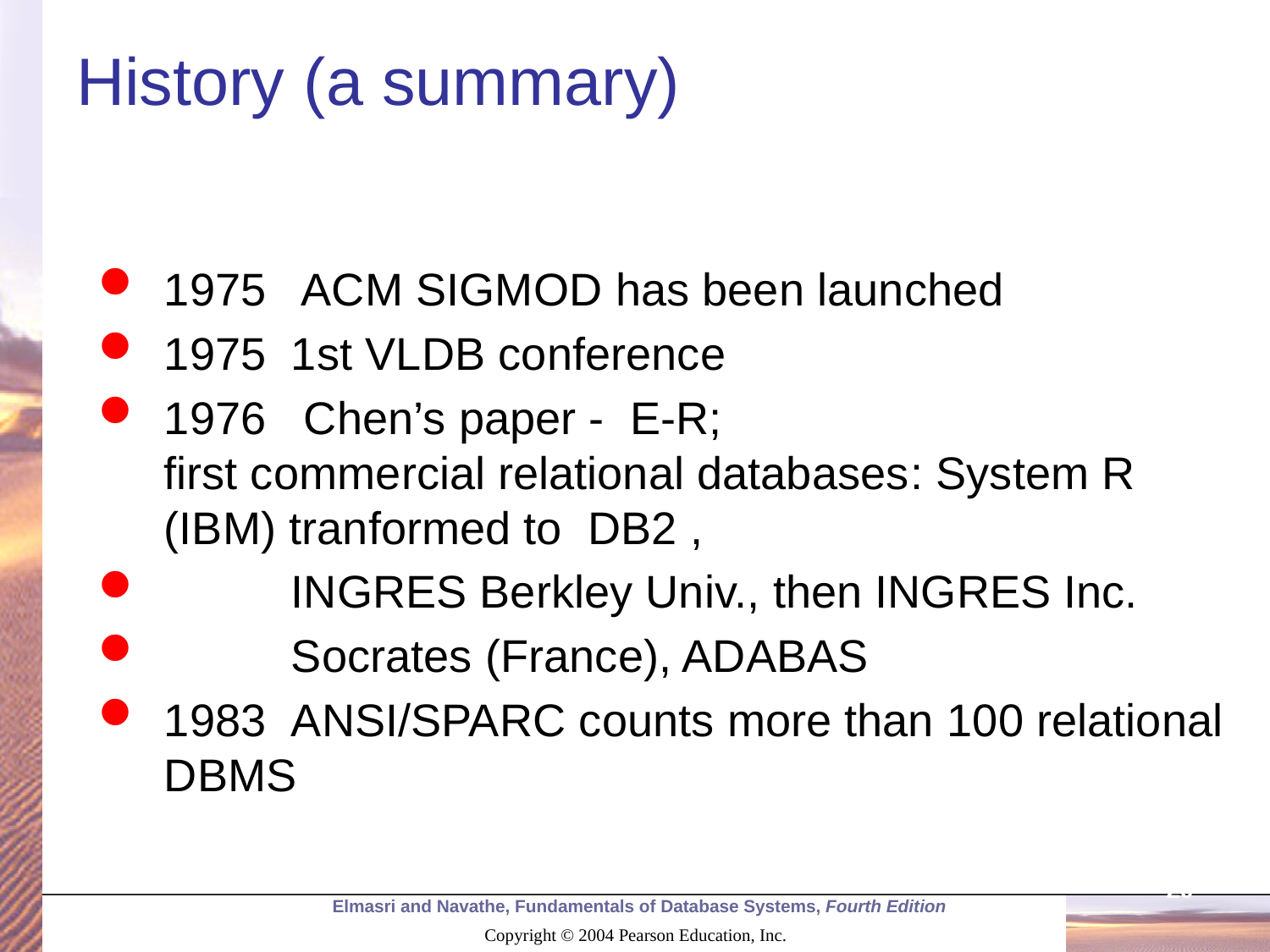

# History (a summary)
1975 	 ACM SIGMOD has been launched
1975 	1st VLDB conference
1976 	 Chen’s paper -  E-R;
first commercial relational databases: System R (IBM) tranformed to  DB2 ,
	INGRES Berkley Univ., then INGRES Inc.
	Socrates (France), ADABAS
1983 	ANSI/SPARC counts more than 100 relational DBMS

20